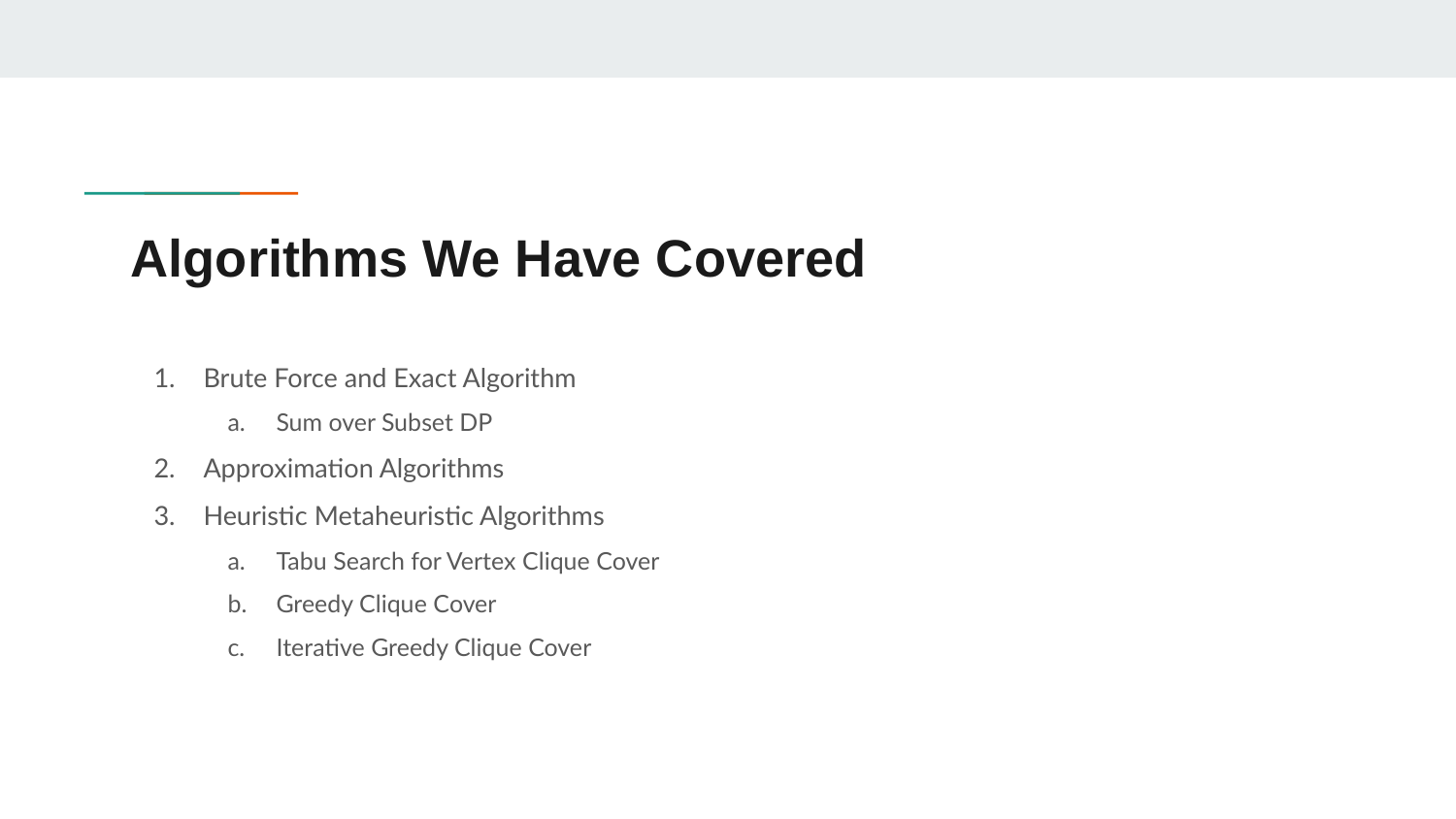

# Algorithms We Have Covered
Brute Force and Exact Algorithm
Sum over Subset DP
Approximation Algorithms
Heuristic Metaheuristic Algorithms
Tabu Search for Vertex Clique Cover
Greedy Clique Cover
Iterative Greedy Clique Cover